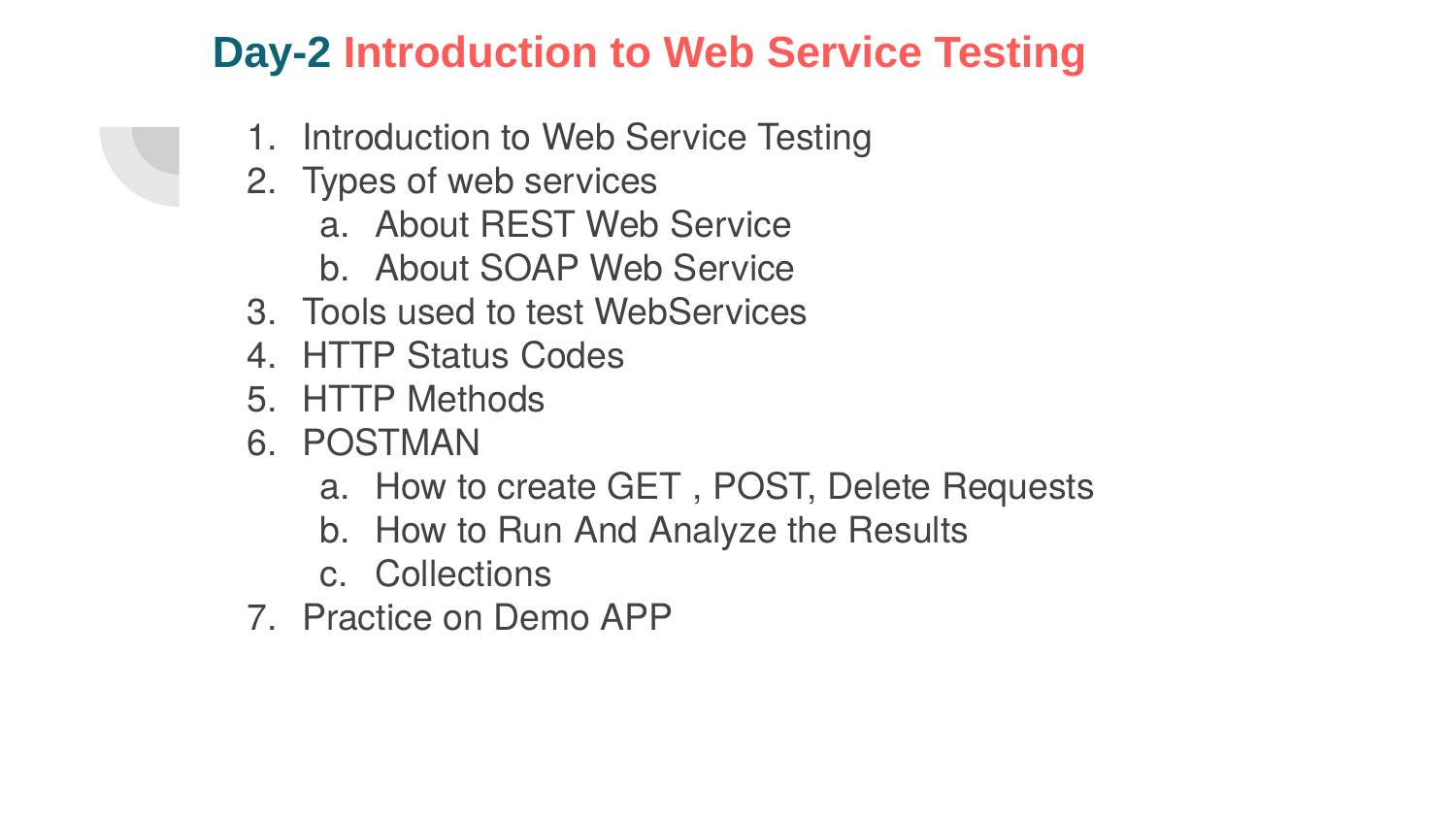

# Day-2 Introduction to Web Service Testing

Introduction to Web Service Testing
Types of web services
About REST Web Service
About SOAP Web Service
Tools used to test WebServices
HTTP Status Codes
HTTP Methods
POSTMAN
How to create GET , POST, Delete Requests
How to Run And Analyze the Results
Collections
Practice on Demo APP